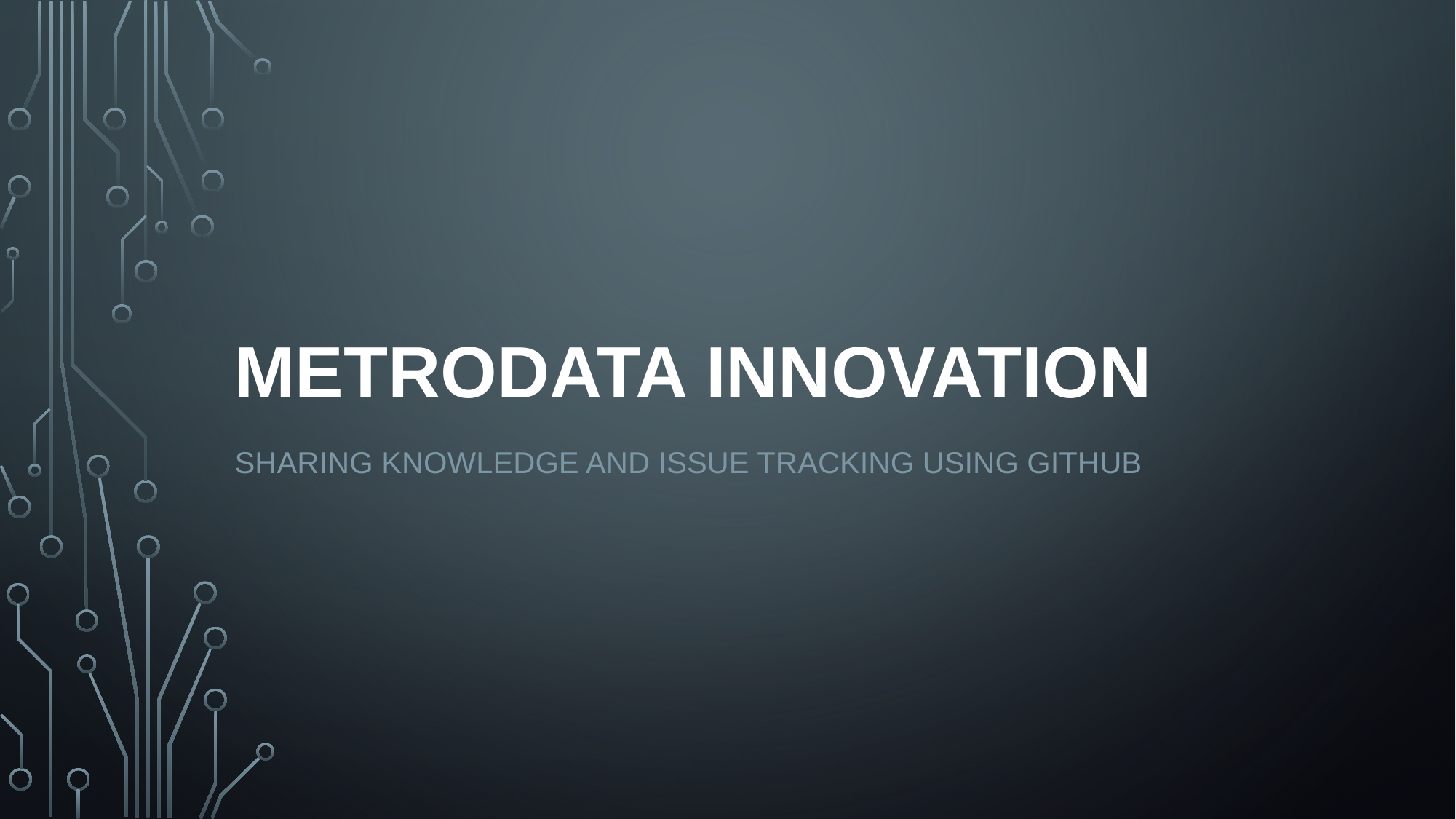

# Metrodata innovation
Sharing knowledge and issue tracking using github